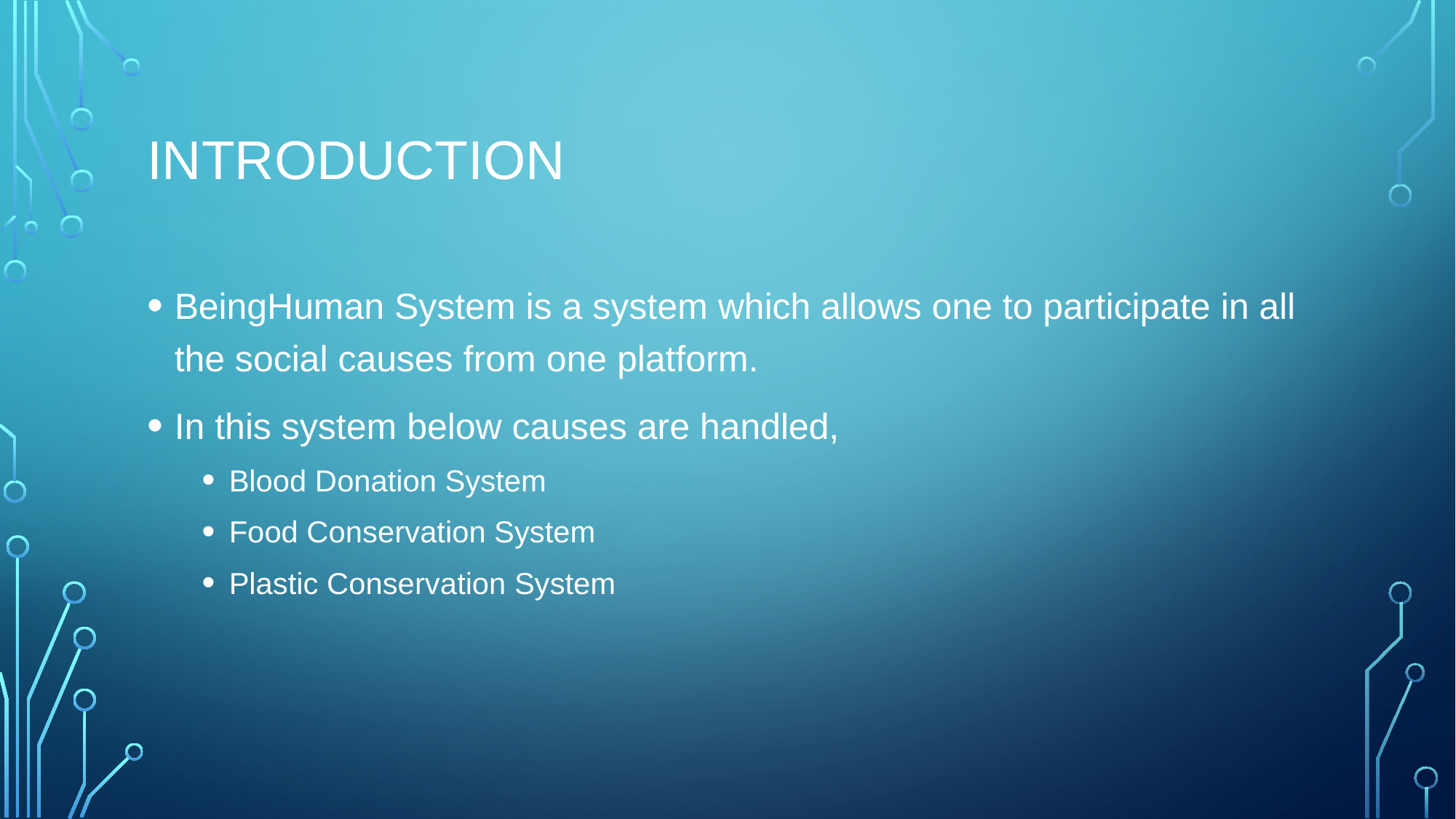

# Introduction
BeingHuman System is a system which allows one to participate in all the social causes from one platform.
In this system below causes are handled,
Blood Donation System
Food Conservation System
Plastic Conservation System